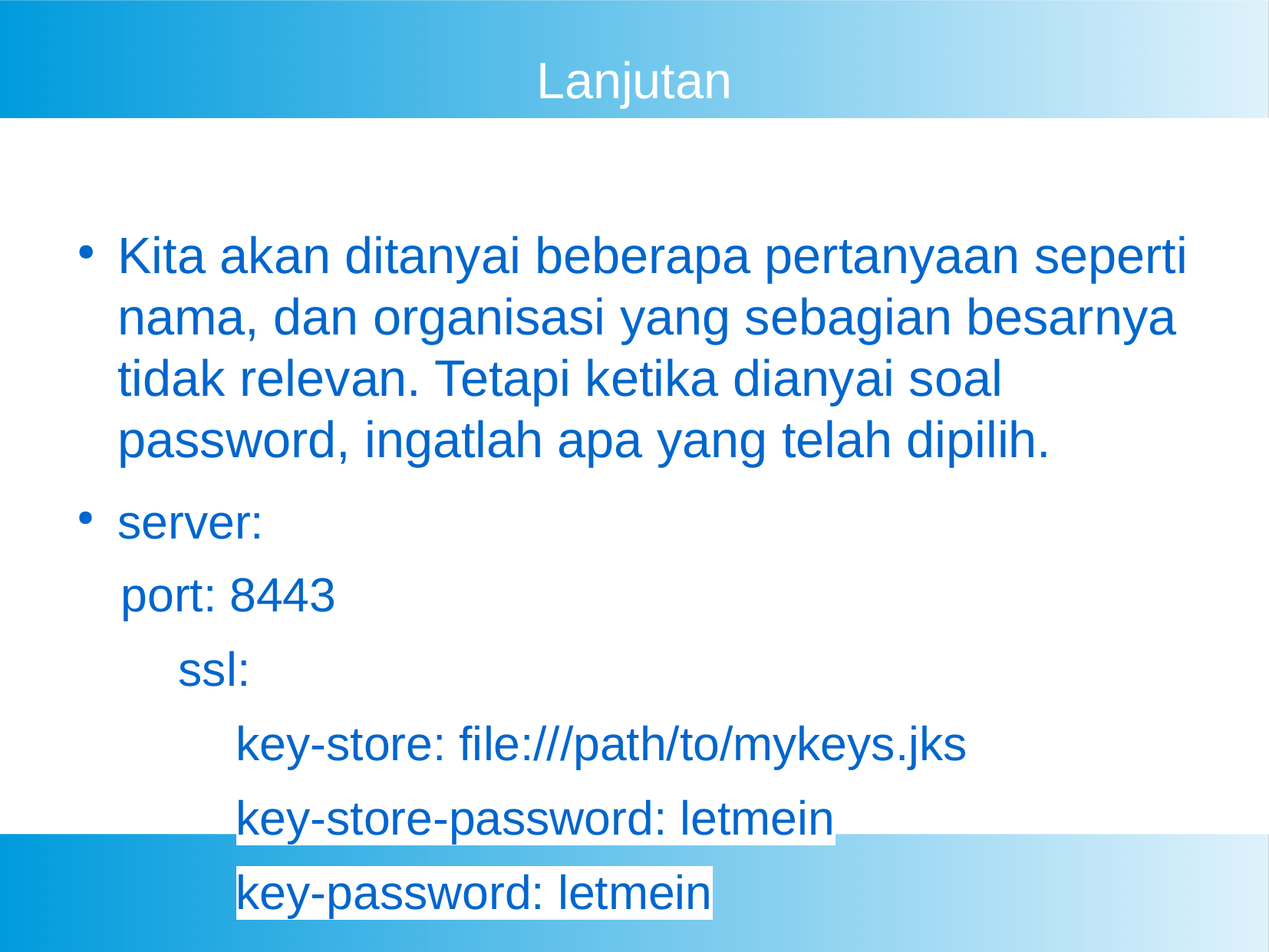

Lanjutan
Kita akan ditanyai beberapa pertanyaan seperti nama, dan organisasi yang sebagian besarnya tidak relevan. Tetapi ketika dianyai soal password, ingatlah apa yang telah dipilih.
server:
port: 8443
ssl:
key-store: file:///path/to/mykeys.jks
key-store-password: letmein
key-password: letmein